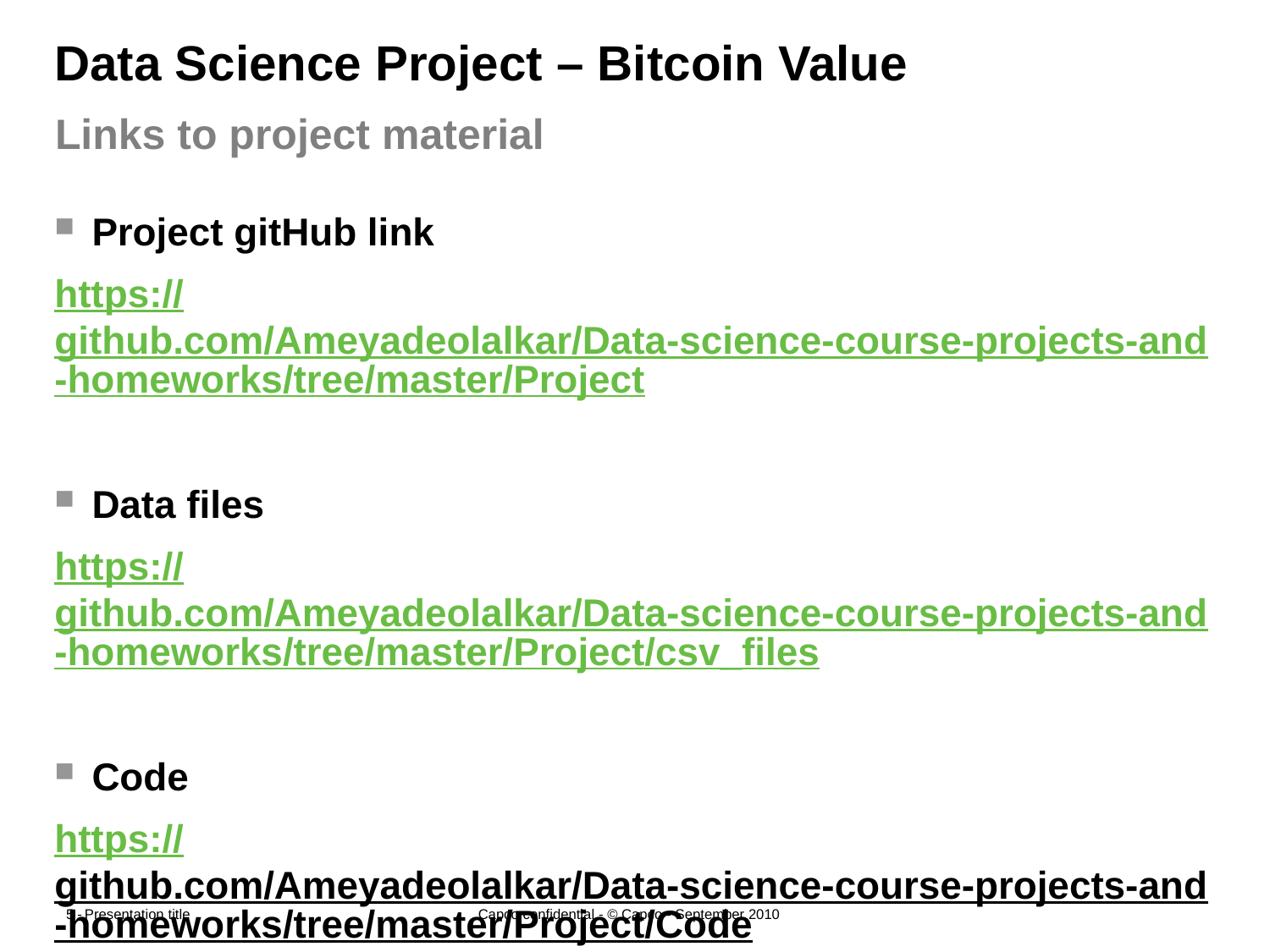

# Data Science Project – Bitcoin Value
Links to project material
Project gitHub link
https://github.com/Ameyadeolalkar/Data-science-course-projects-and-homeworks/tree/master/Project

Data files
https://github.com/Ameyadeolalkar/Data-science-course-projects-and-homeworks/tree/master/Project/csv_files

Code
https://github.com/Ameyadeolalkar/Data-science-course-projects-and-homeworks/tree/master/Project/Code

5
September 2010
Presentation title